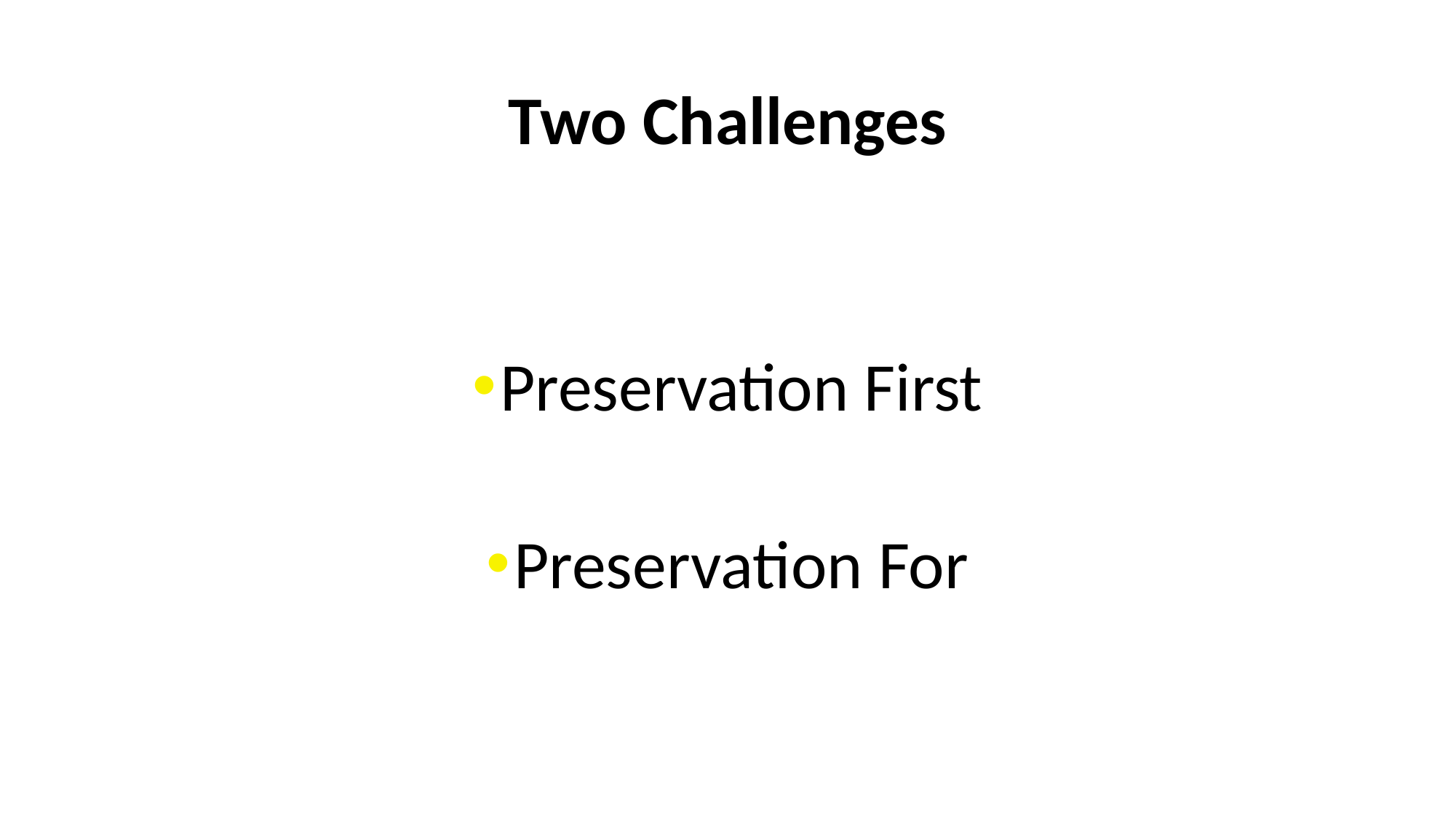

# Two Challenges
Preservation First

Preservation For